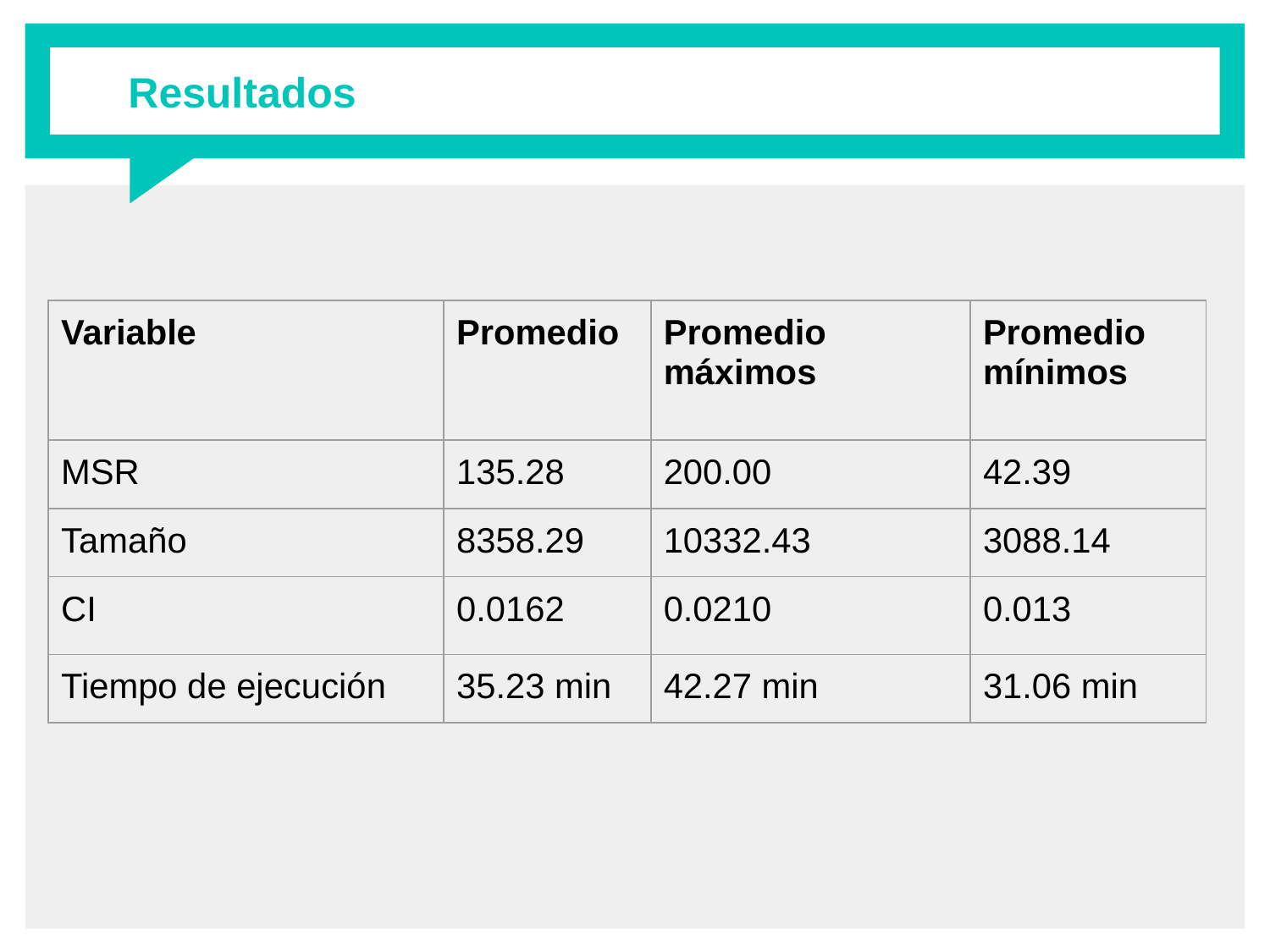

# Resultados
| Variable | Promedio | Promedio máximos | Promedio mínimos |
| --- | --- | --- | --- |
| MSR | 135.28 | 200.00 | 42.39 |
| Tamaño | 8358.29 | 10332.43 | 3088.14 |
| CI | 0.0162 | 0.0210 | 0.013 |
| Tiempo de ejecución | 35.23 min | 42.27 min | 31.06 min |